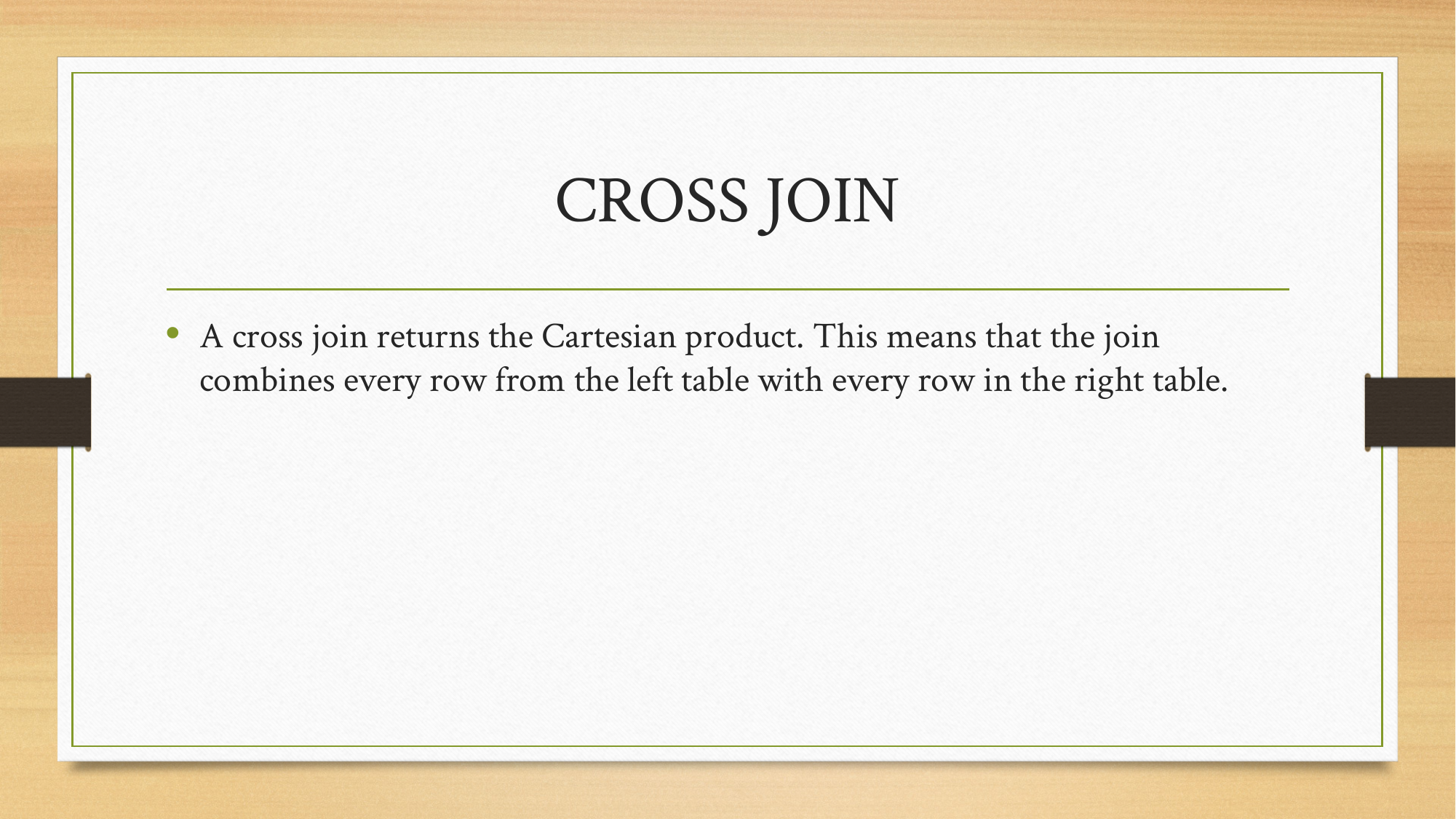

# CROSS JOIN
A cross join returns the Cartesian product. This means that the join combines every row from the left table with every row in the right table.